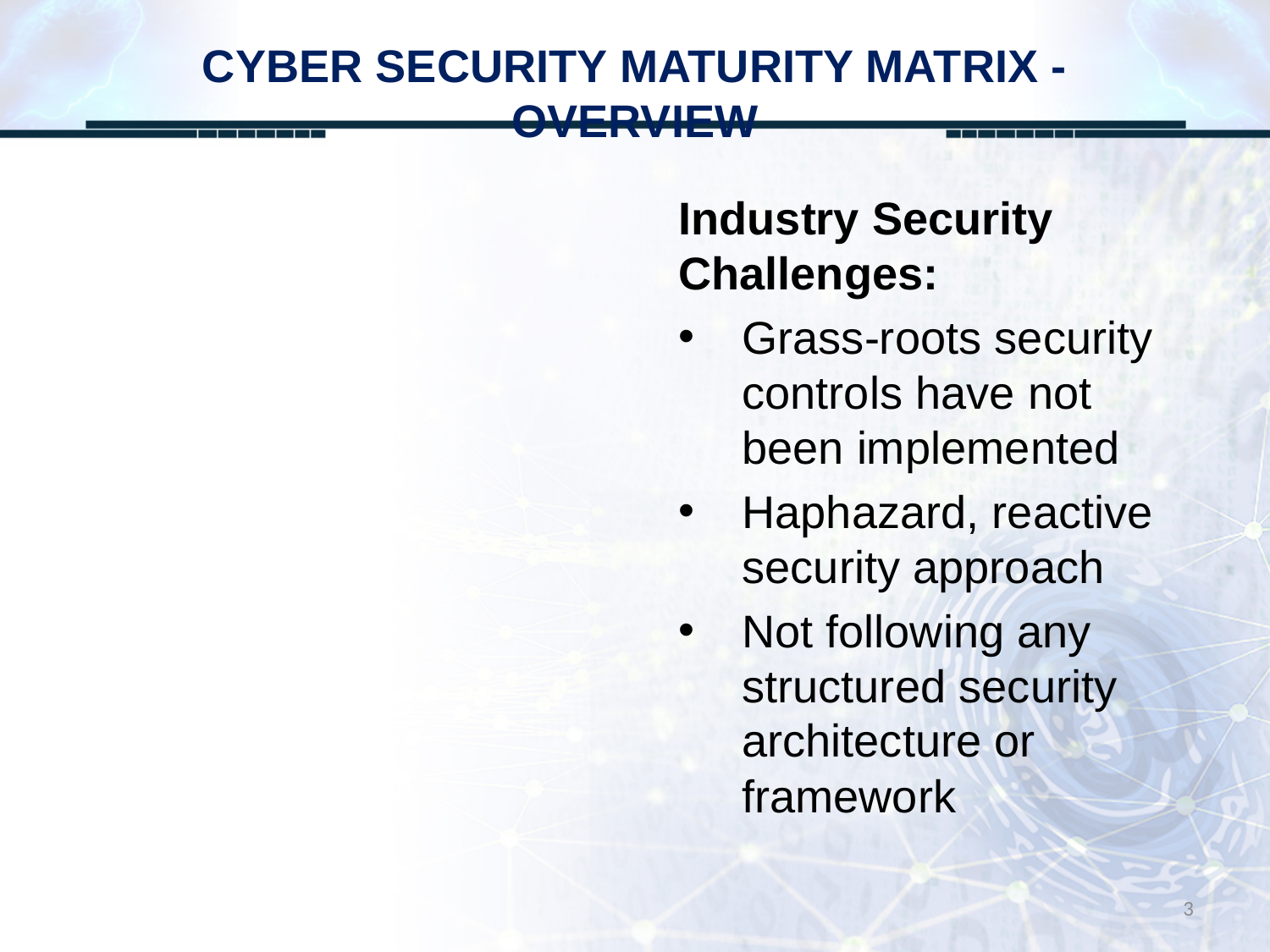

# CYBER SECURITY MATURITY MATRIX - OVERVIEW
Industry Security Challenges:
Grass-roots security controls have not been implemented
Haphazard, reactive security approach
Not following any structured security architecture or framework

3